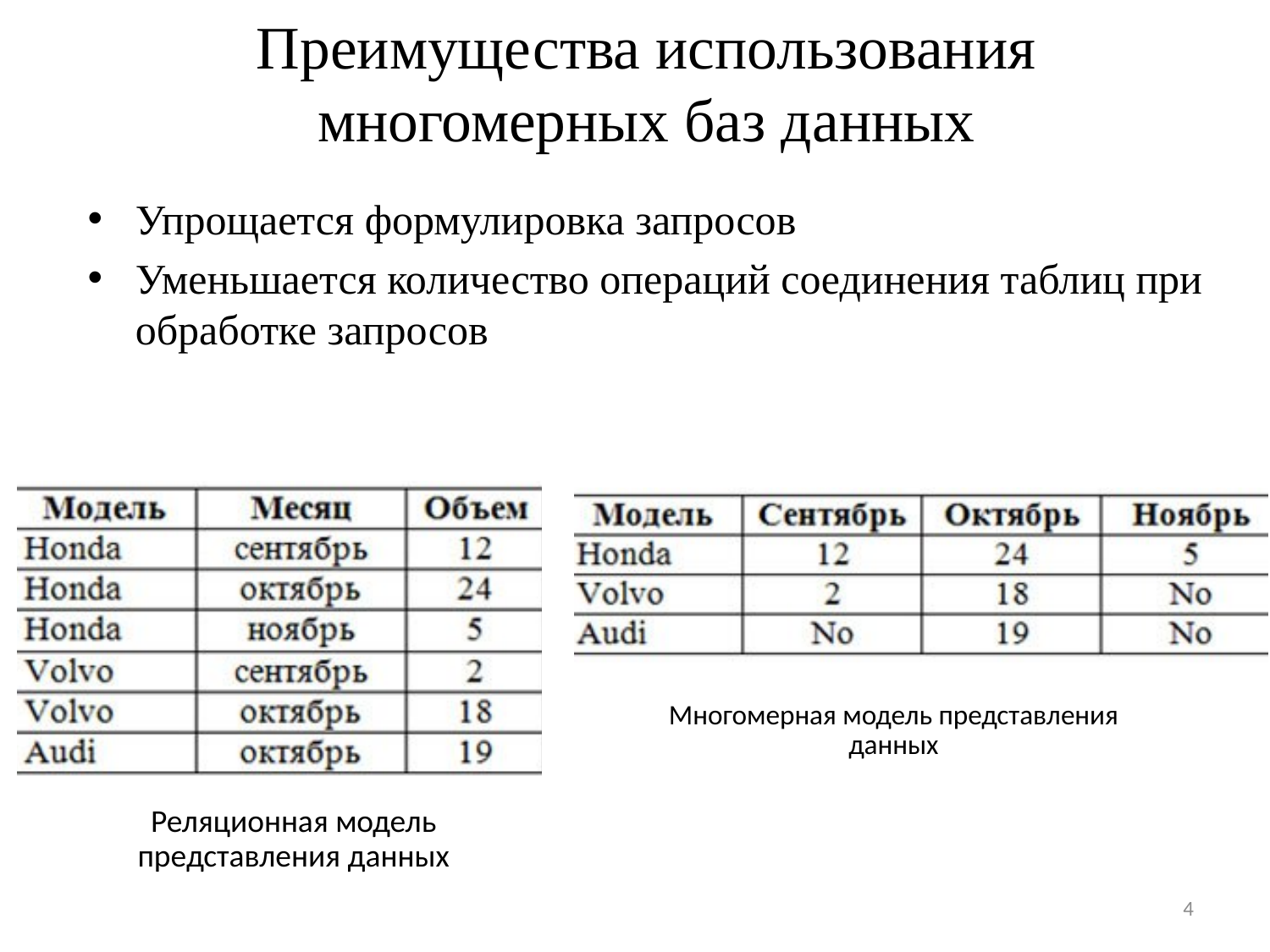

# Преимущества использования многомерных баз данных
Упрощается формулировка запросов
Уменьшается количество операций соединения таблиц при обработке запросов
Реляционная модель представления данных
Многомерная модель представления данных
4